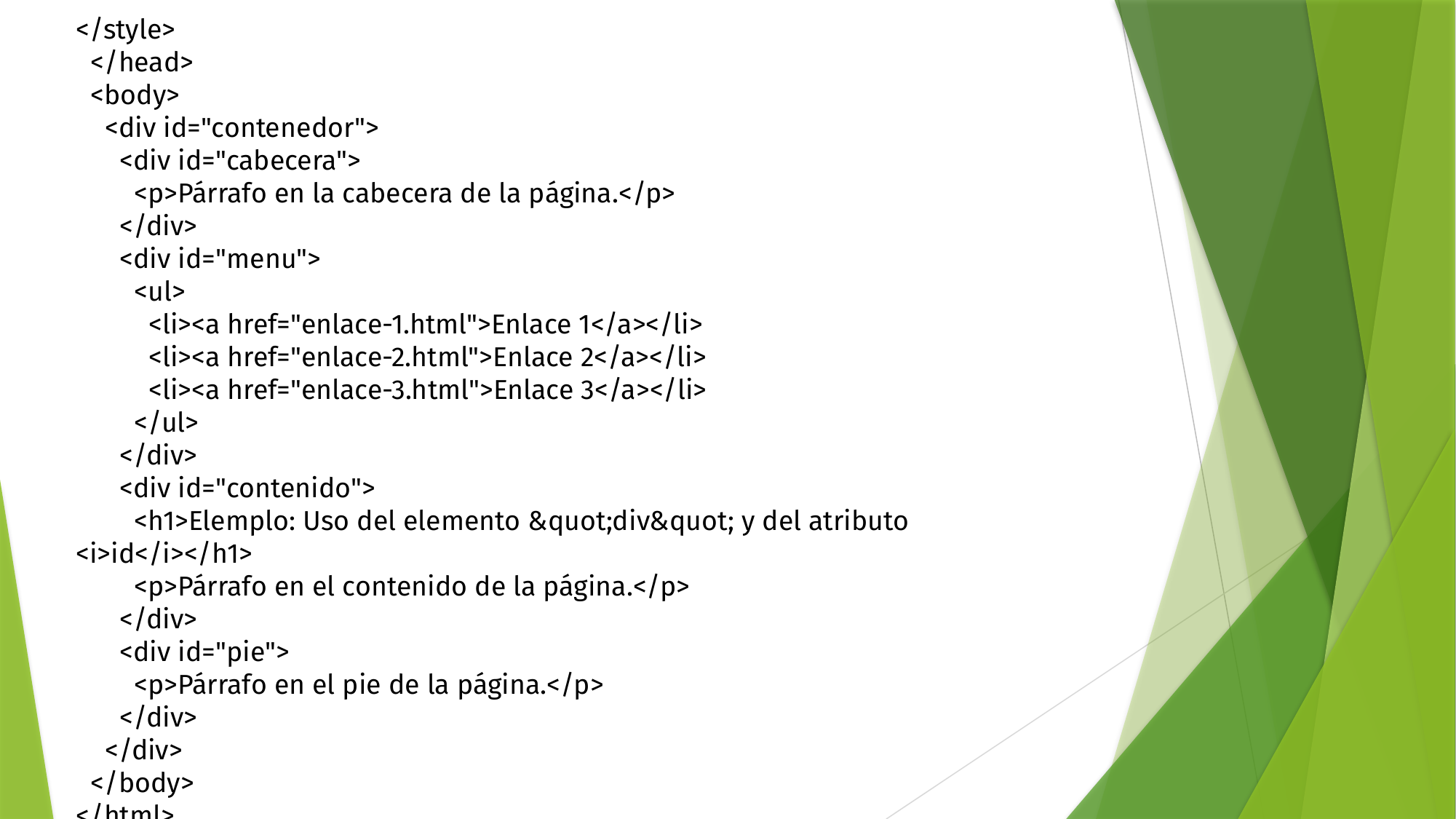

</style>
  </head>
  <body>
    <div id="contenedor">
      <div id="cabecera">
        <p>Párrafo en la cabecera de la página.</p>
      </div>
      <div id="menu">
        <ul>
          <li><a href="enlace-1.html">Enlace 1</a></li>
          <li><a href="enlace-2.html">Enlace 2</a></li>
          <li><a href="enlace-3.html">Enlace 3</a></li>
        </ul>
      </div>
      <div id="contenido">
        <h1>Elemplo: Uso del elemento &quot;div&quot; y del atributo <i>id</i></h1>
        <p>Párrafo en el contenido de la página.</p>
      </div>
      <div id="pie">
        <p>Párrafo en el pie de la página.</p>
      </div>
    </div>
  </body>
</html>
En pantalla se mostrará algo parecido a: